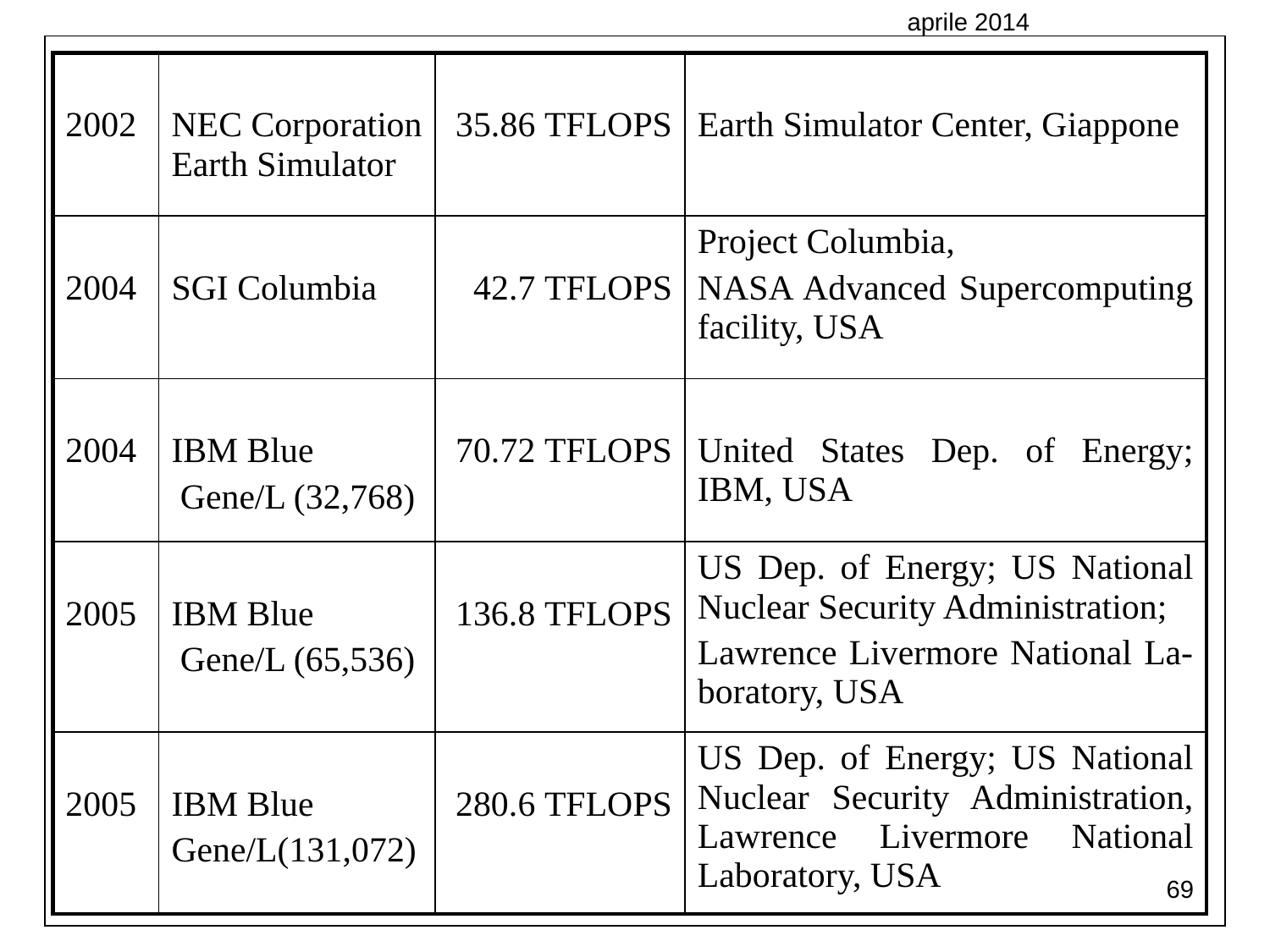

aprile 2014

| 2002 | NEC Corporation Earth Simulator | 35.86 TFLOPS | Earth Simulator Center, Giappone |
| --- | --- | --- | --- |
| 2004 | SGI Columbia | 42.7 TFLOPS | Project Columbia, NASA Advanced Supercomputing facility, USA |
| 2004 | IBM Blue Gene/L (32,768) | 70.72 TFLOPS | United States Dep. of Energy; IBM, USA |
| 2005 | IBM Blue Gene/L (65,536) | 136.8 TFLOPS | US Dep. of Energy; US National Nuclear Security Administration; Lawrence Livermore National La-boratory, USA |
| 2005 | IBM Blue Gene/L(131,072) | 280.6 TFLOPS | US Dep. of Energy; US National Nuclear Security Administration, Lawrence Livermore National Laboratory, USA |
69